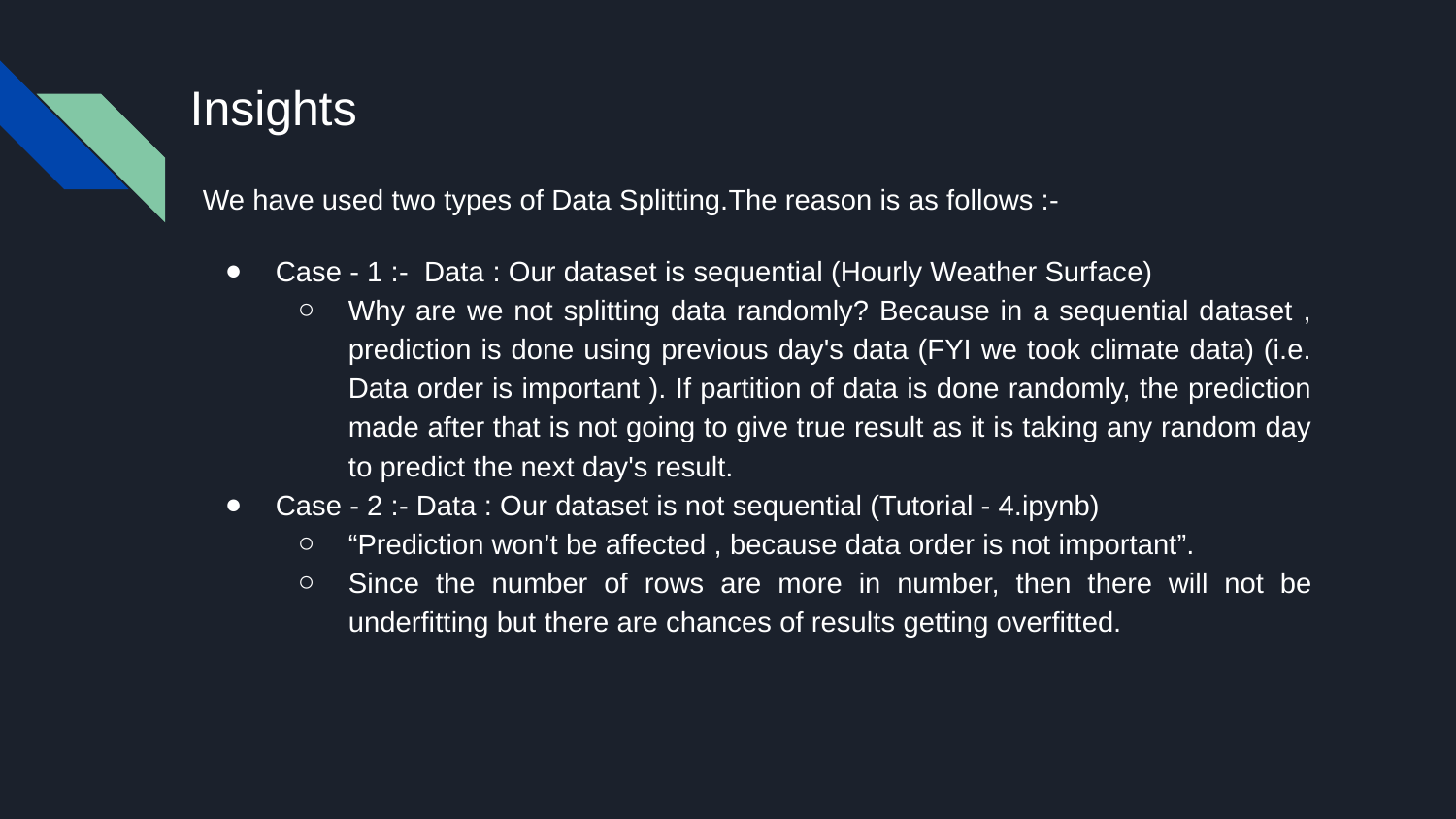

# Insights
We have used two types of Data Splitting.The reason is as follows :-
Case - 1 :-  Data : Our dataset is sequential (Hourly Weather Surface)
Why are we not splitting data randomly? Because in a sequential dataset , prediction is done using previous day's data (FYI we took climate data) (i.e. Data order is important ). If partition of data is done randomly, the prediction made after that is not going to give true result as it is taking any random day to predict the next day's result.
Case - 2 :- Data : Our dataset is not sequential (Tutorial - 4.ipynb)
“Prediction won’t be affected , because data order is not important”.
Since the number of rows are more in number, then there will not be underfitting but there are chances of results getting overfitted.